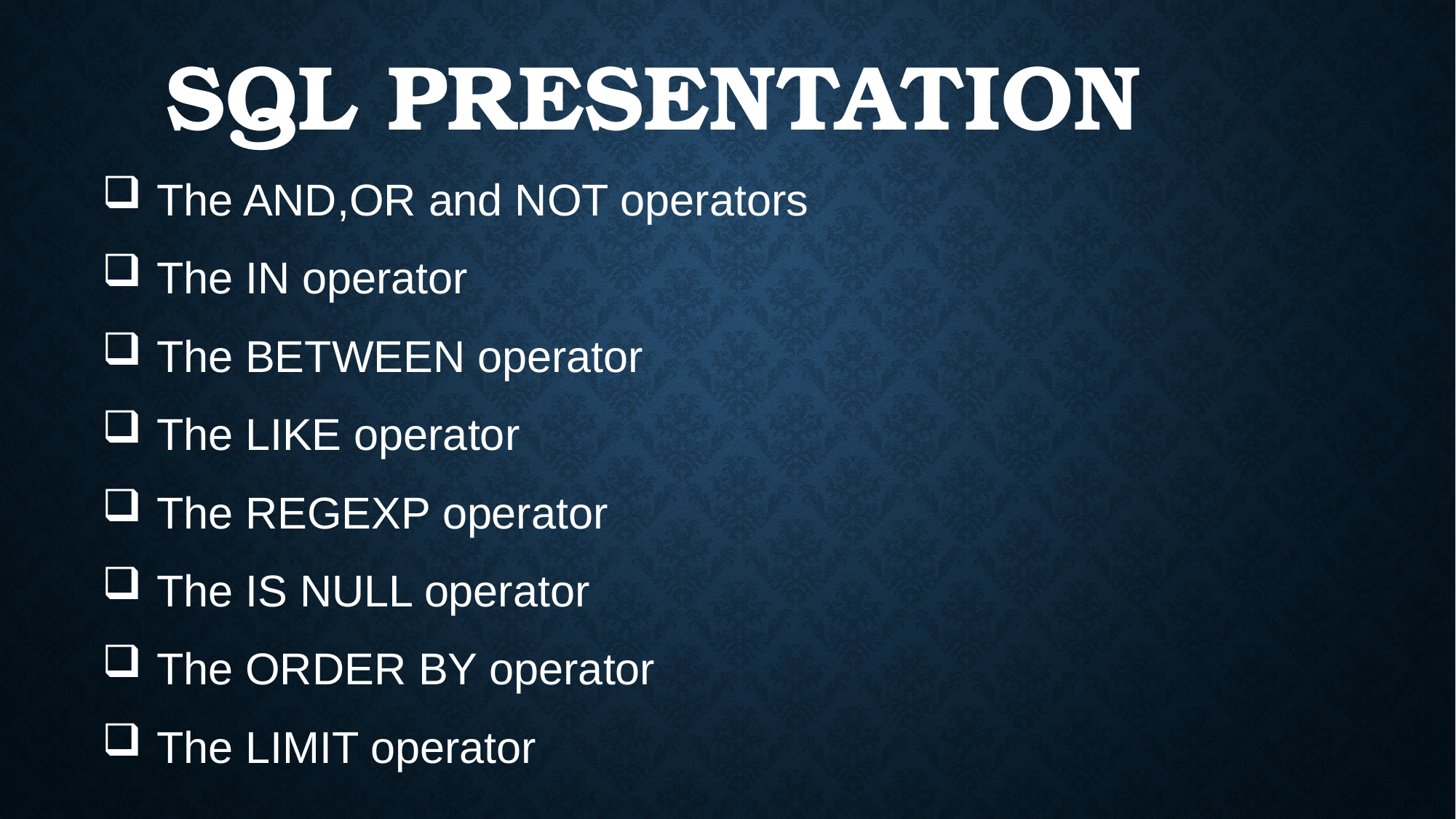

# Sql presentation
The AND,OR and NOT operators
The IN operator
The BETWEEN operator
The LIKE operator
The REGEXP operator
The IS NULL operator
The ORDER BY operator
The LIMIT operator